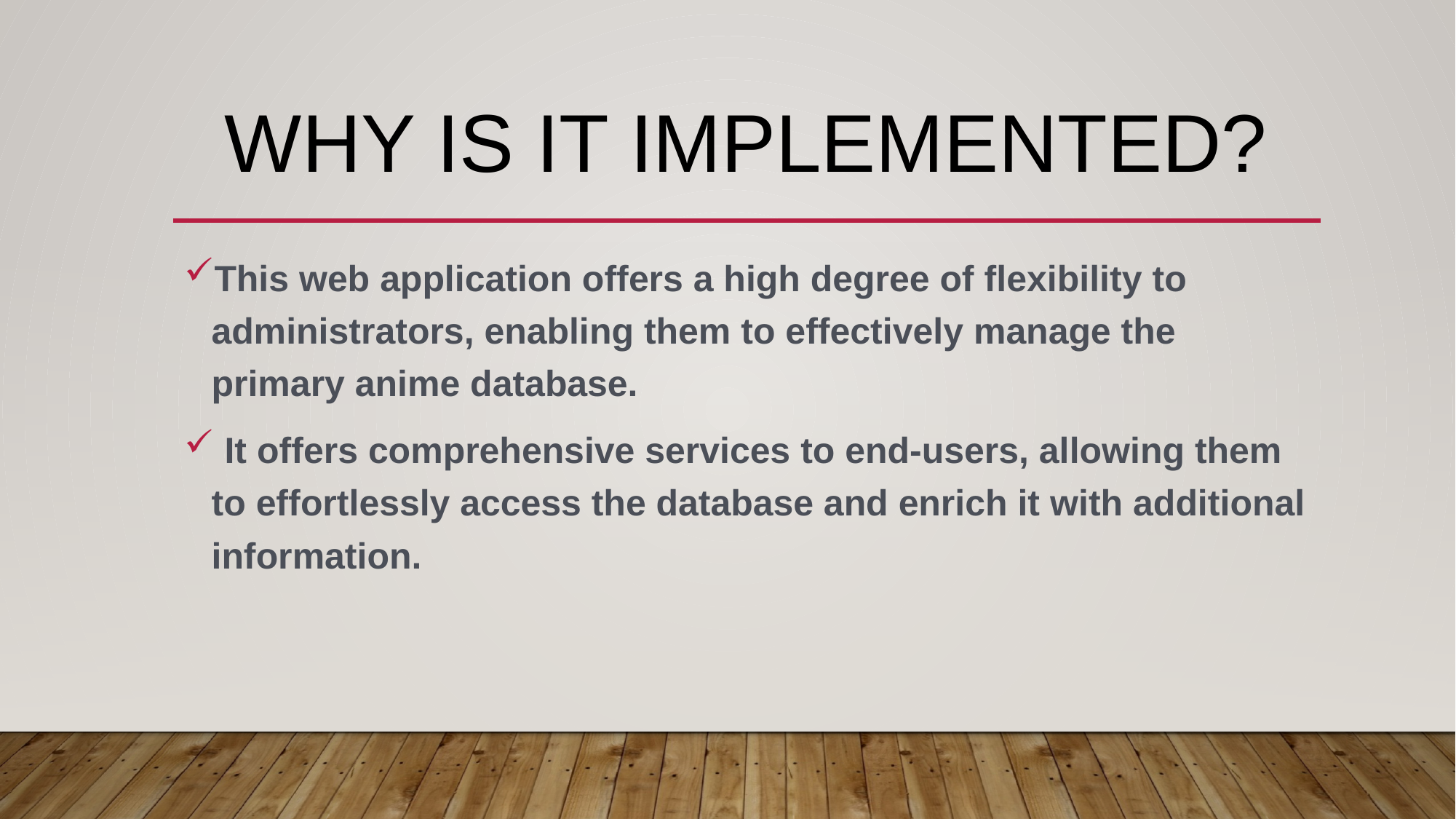

# Why is it Implemented?
This web application offers a high degree of flexibility to administrators, enabling them to effectively manage the primary anime database.
 It offers comprehensive services to end-users, allowing them to effortlessly access the database and enrich it with additional information.